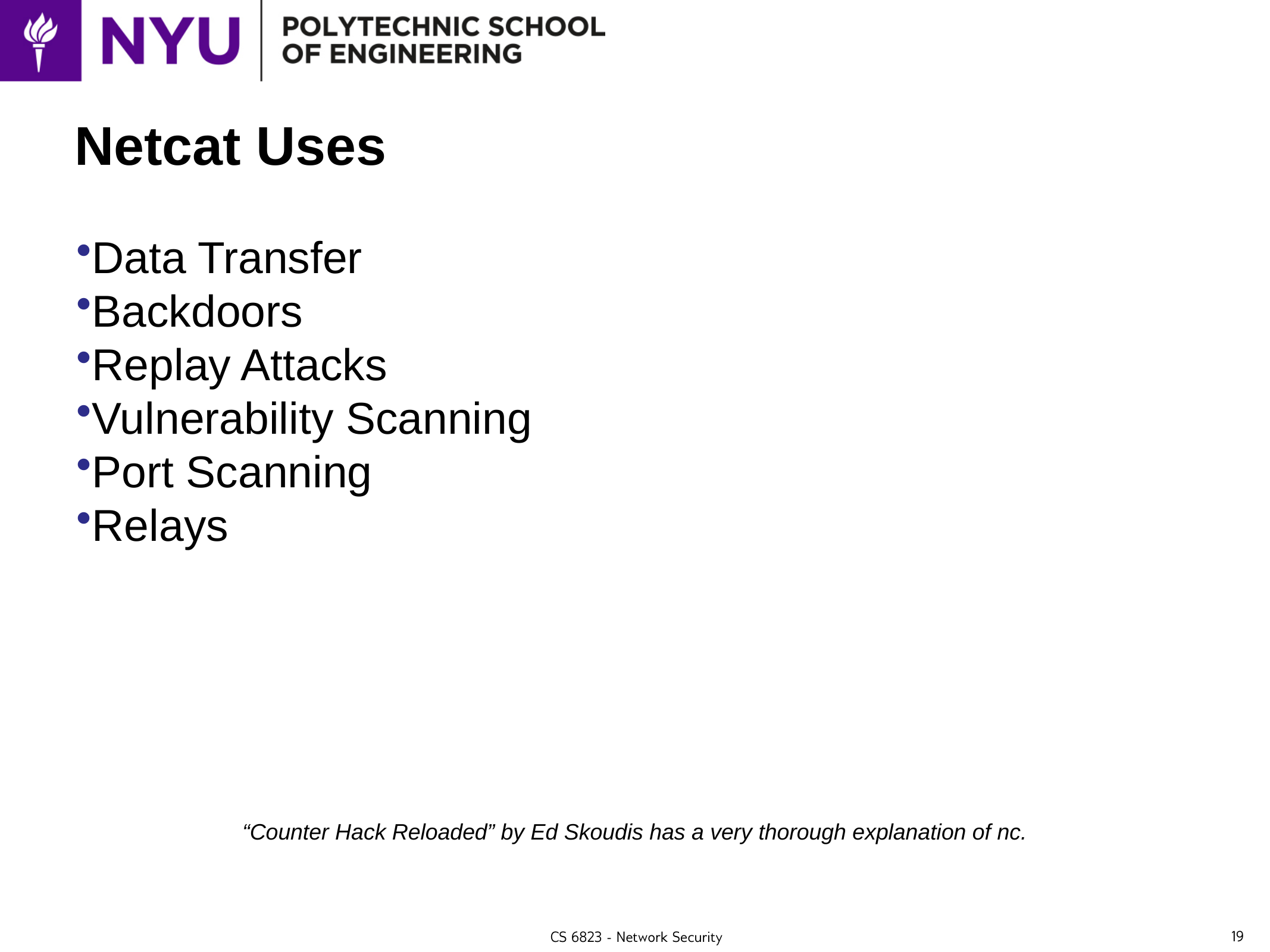

# Netcat Uses
Data Transfer
Backdoors
Replay Attacks
Vulnerability Scanning
Port Scanning
Relays

“Counter Hack Reloaded” by Ed Skoudis has a very thorough explanation of nc.

19